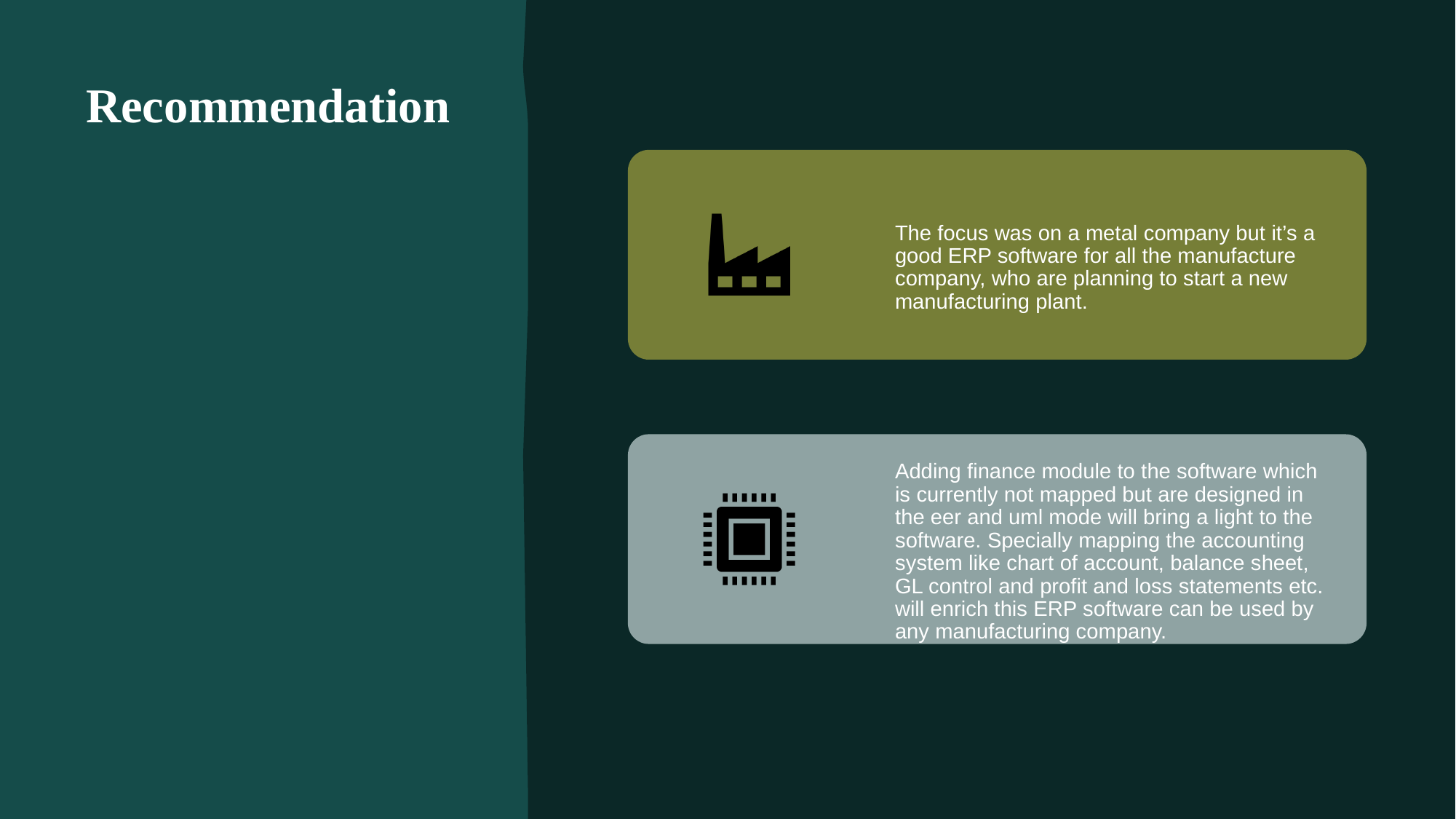

# Recommendation
The focus was on a metal company but it’s a good ERP software for all the manufacture company, who are planning to start a new manufacturing plant.
Adding finance module to the software which is currently not mapped but are designed in the eer and uml mode will bring a light to the software. Specially mapping the accounting system like chart of account, balance sheet, GL control and profit and loss statements etc. will enrich this ERP software can be used by any manufacturing company.